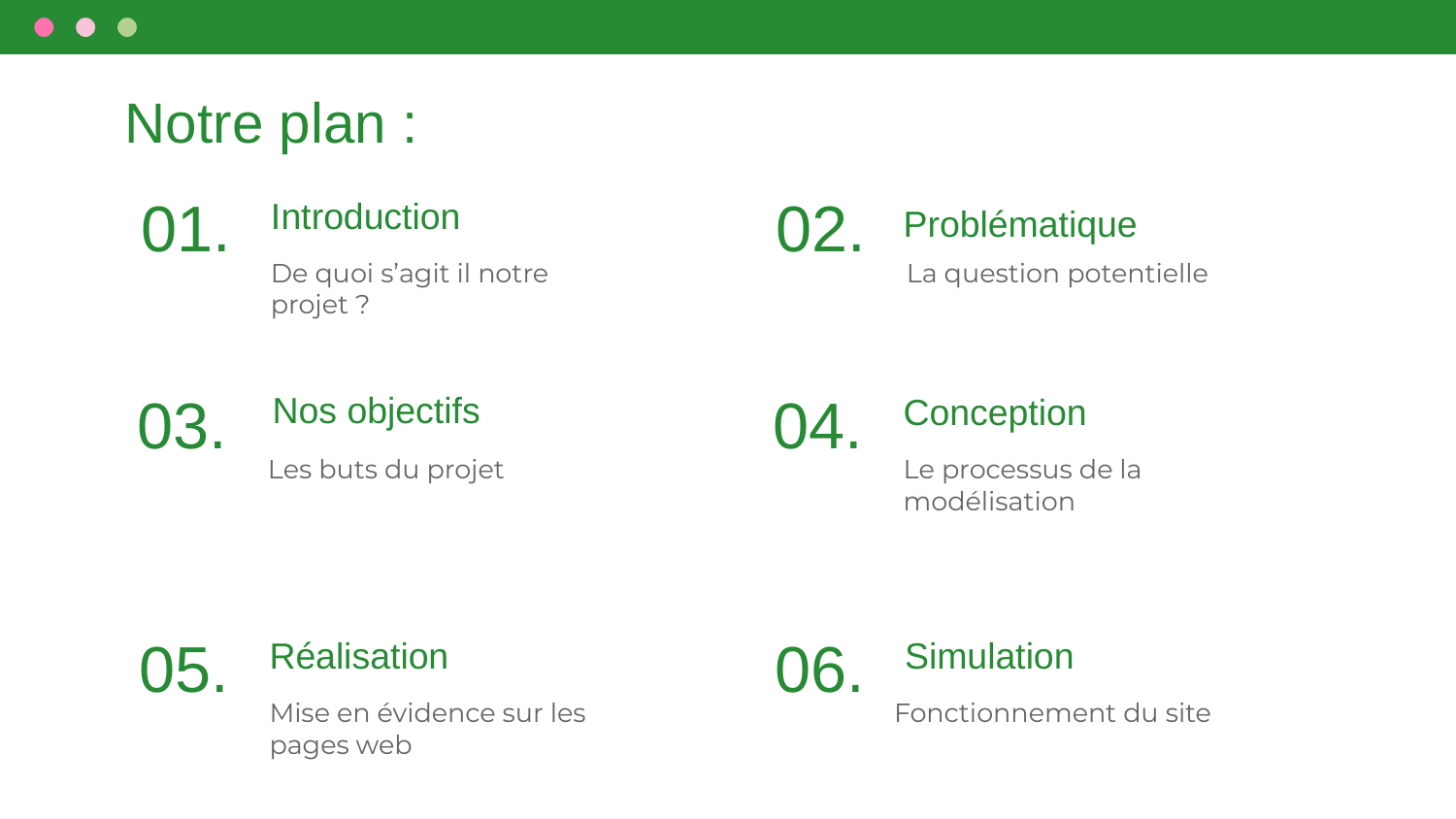

# Notre plan :
Introduction
01.
02.
Problématique

De quoi s’agit il notre projet ?
La question potentielle
Nos objectifs
Conception
03.
04.
Les buts du projet
Le processus de la modélisation
Lorsqu'il s'agit au santé humain ,le temps et l'argent sont des ressources critiques.
d'où la nécessité de L'automatisation des processus manuels  pour les hôpitaux.

Grâce à cette application, toutes les activités hospitalières peuvent être traitées et gérées en temps réel, avec toutes les informations centralisées dans une base de données accessible en un seul clic sur le web.
Réalisation
Simulation
05.
06.
Mise en évidence sur les pages web
Fonctionnement du site